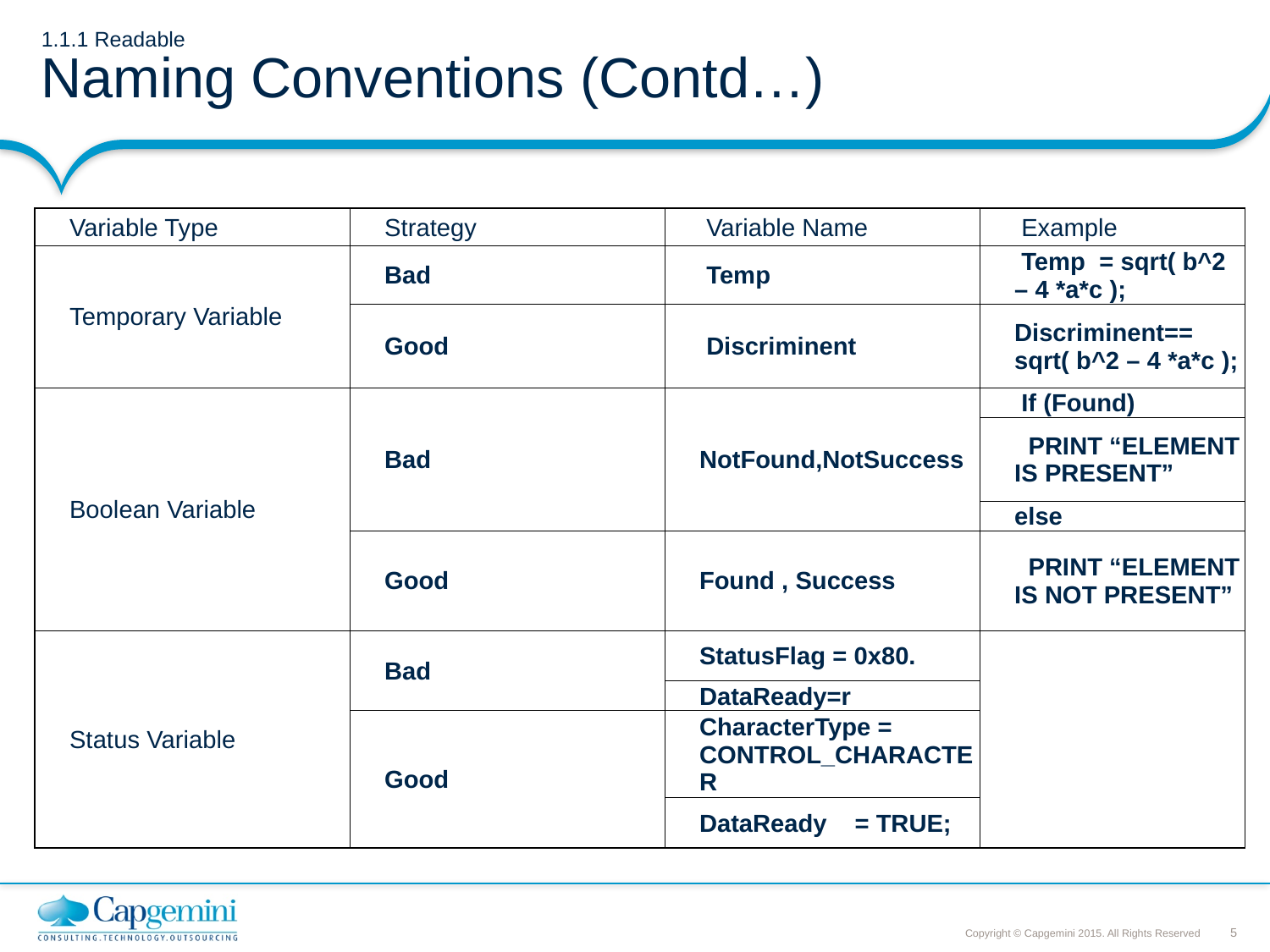

# 1.1.1 Readable Naming Conventions (Contd…)

| Variable Type | Strategy | Variable Name | Example |
| --- | --- | --- | --- |
| Temporary Variable | Bad | Temp | Temp = sqrt( b^2 – 4 \*a\*c ); |
|  | Good | Discriminent | Discriminent== sqrt( b^2 – 4 \*a\*c ); |
| Boolean Variable | Bad | NotFound,NotSuccess | If (Found) |
|  |  |  | PRINT “ELEMENT IS PRESENT” |
|  |  |  | else |
|  | Good | Found , Success | PRINT “ELEMENT IS NOT PRESENT” |
| Status Variable | Bad | StatusFlag = 0x80. |  |
|  |  | DataReady=r |  |
|  | Good | CharacterType = CONTROL\_CHARACTER |  |
|  |  | DataReady = TRUE; |  |